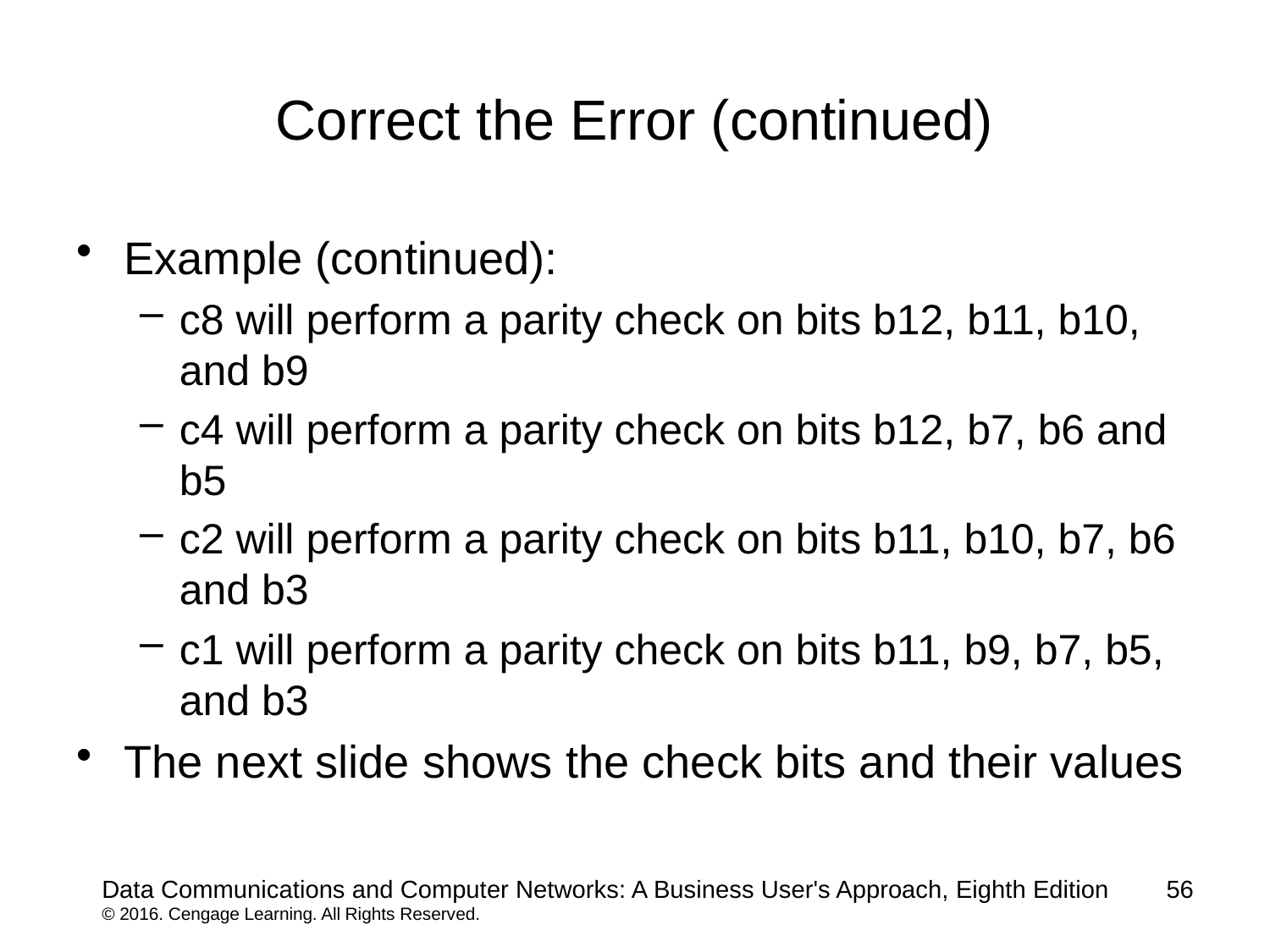

# Correct the Error (continued)

Example (continued):
c8 will perform a parity check on bits b12, b11, b10, and b9
c4 will perform a parity check on bits b12, b7, b6 and b5
c2 will perform a parity check on bits b11, b10, b7, b6 and b3
c1 will perform a parity check on bits b11, b9, b7, b5, and b3
The next slide shows the check bits and their values
Data Communications and Computer Networks: A Business User's Approach, Eighth Edition
© 2016. Cengage Learning. All Rights Reserved.

56